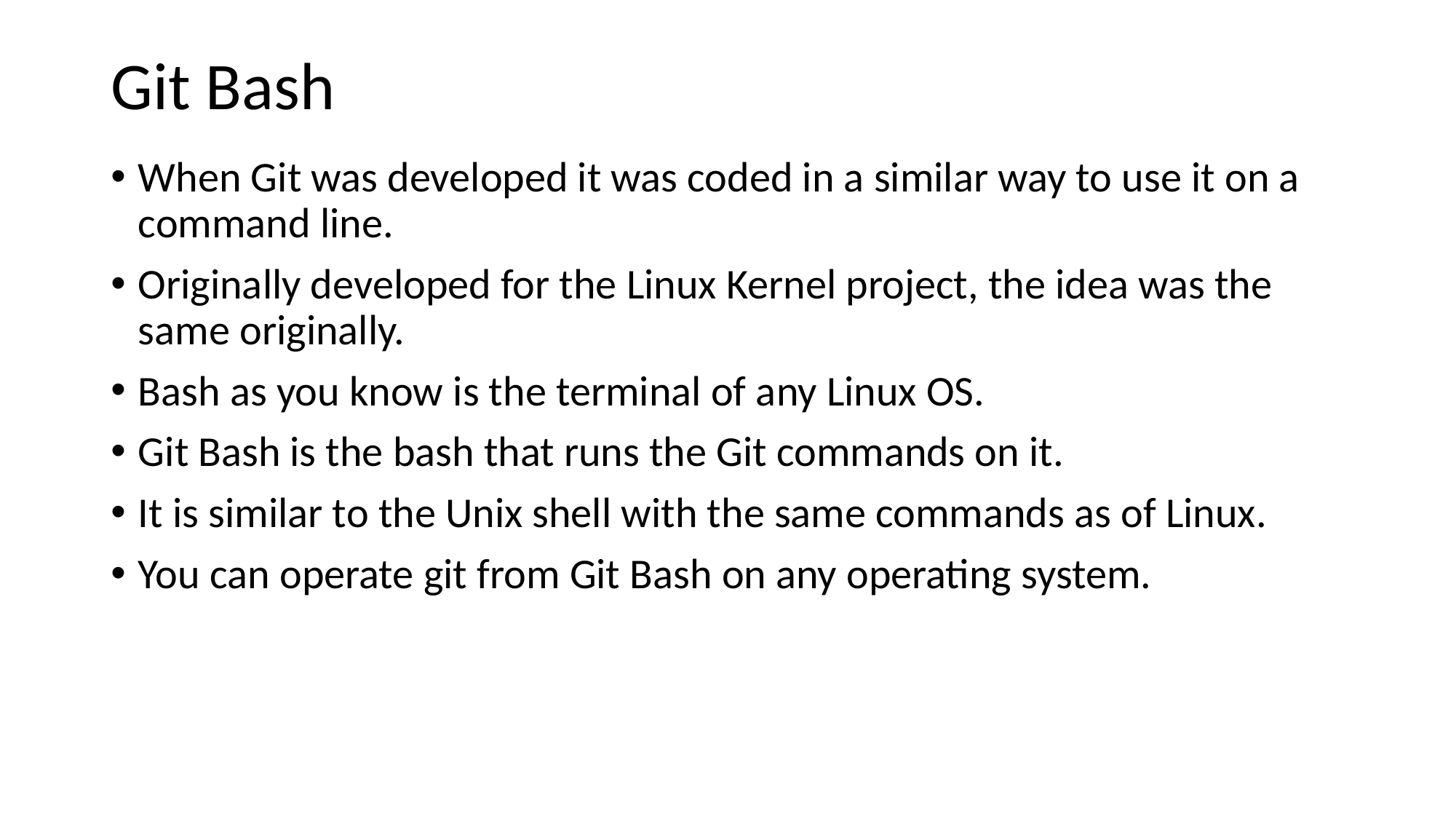

# Git Bash
When Git was developed it was coded in a similar way to use it on a command line.
Originally developed for the Linux Kernel project, the idea was the same originally.
Bash as you know is the terminal of any Linux OS.
Git Bash is the bash that runs the Git commands on it.
It is similar to the Unix shell with the same commands as of Linux.
You can operate git from Git Bash on any operating system.